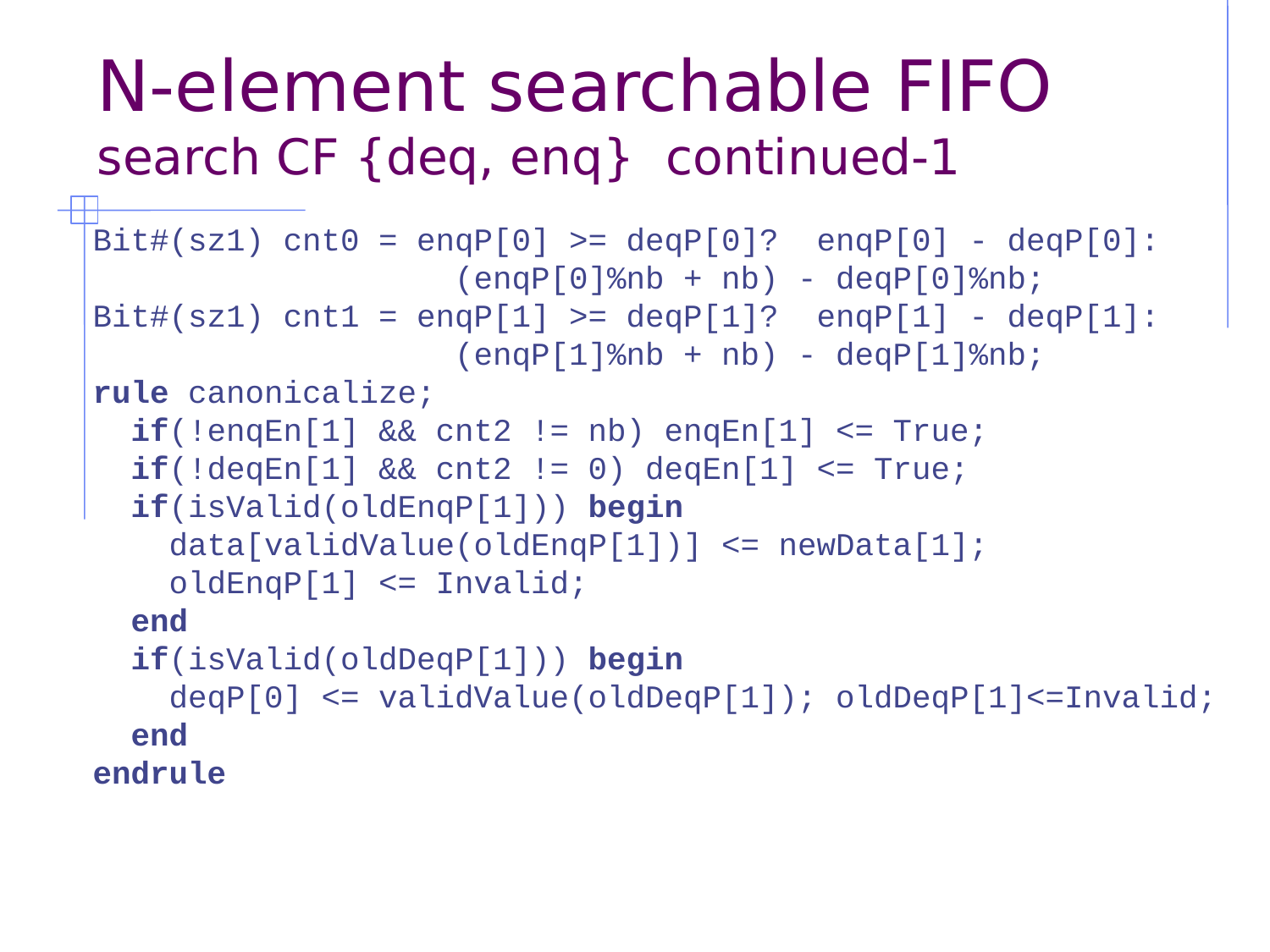

February 27, 2013
http://csg.csail.mit.edu/6.375
L07-25
N-element searchable FIFO search CF {deq, enq}  continued-1
  Bit#(sz1) cnt0 = enqP[0] >= deqP[0]?  enqP[0] - deqP[0]:
                     (enqP[0]%nb + nb) - deqP[0]%nb;
  Bit#(sz1) cnt1 = enqP[1] >= deqP[1]?  enqP[1] - deqP[1]:
                     (enqP[1]%nb + nb) - deqP[1]%nb;
  rule canonicalize;
    if(!enqEn[1] && cnt2 != nb) enqEn[1] <= True;
    if(!deqEn[1] && cnt2 != 0) deqEn[1] <= True;
    if(isValid(oldEnqP[1])) begin
      data[validValue(oldEnqP[1])] <= newData[1];
      oldEnqP[1] <= Invalid;
    end
    if(isValid(oldDeqP[1])) begin
      deqP[0] <= validValue(oldDeqP[1]); oldDeqP[1]<=Invalid;
    end
  endrule